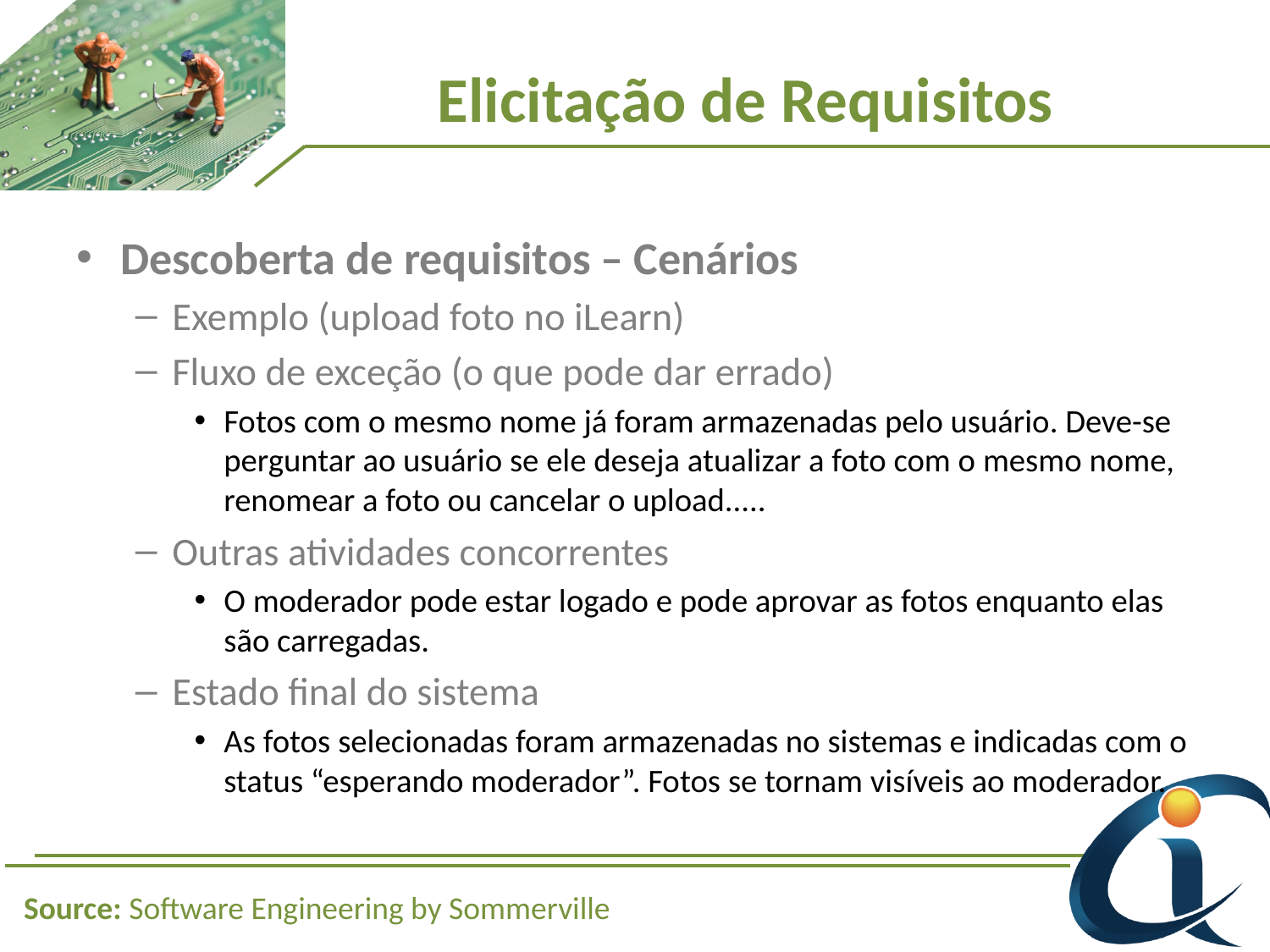

# Elicitação de Requisitos
Descoberta de requisitos – Cenários
Exemplo (upload foto no iLearn)
Fluxo de exceção (o que pode dar errado)
Fotos com o mesmo nome já foram armazenadas pelo usuário. Deve-se perguntar ao usuário se ele deseja atualizar a foto com o mesmo nome, renomear a foto ou cancelar o upload.....
Outras atividades concorrentes
O moderador pode estar logado e pode aprovar as fotos enquanto elas são carregadas.
Estado final do sistema
As fotos selecionadas foram armazenadas no sistemas e indicadas com o status “esperando moderador”. Fotos se tornam visíveis ao moderador.